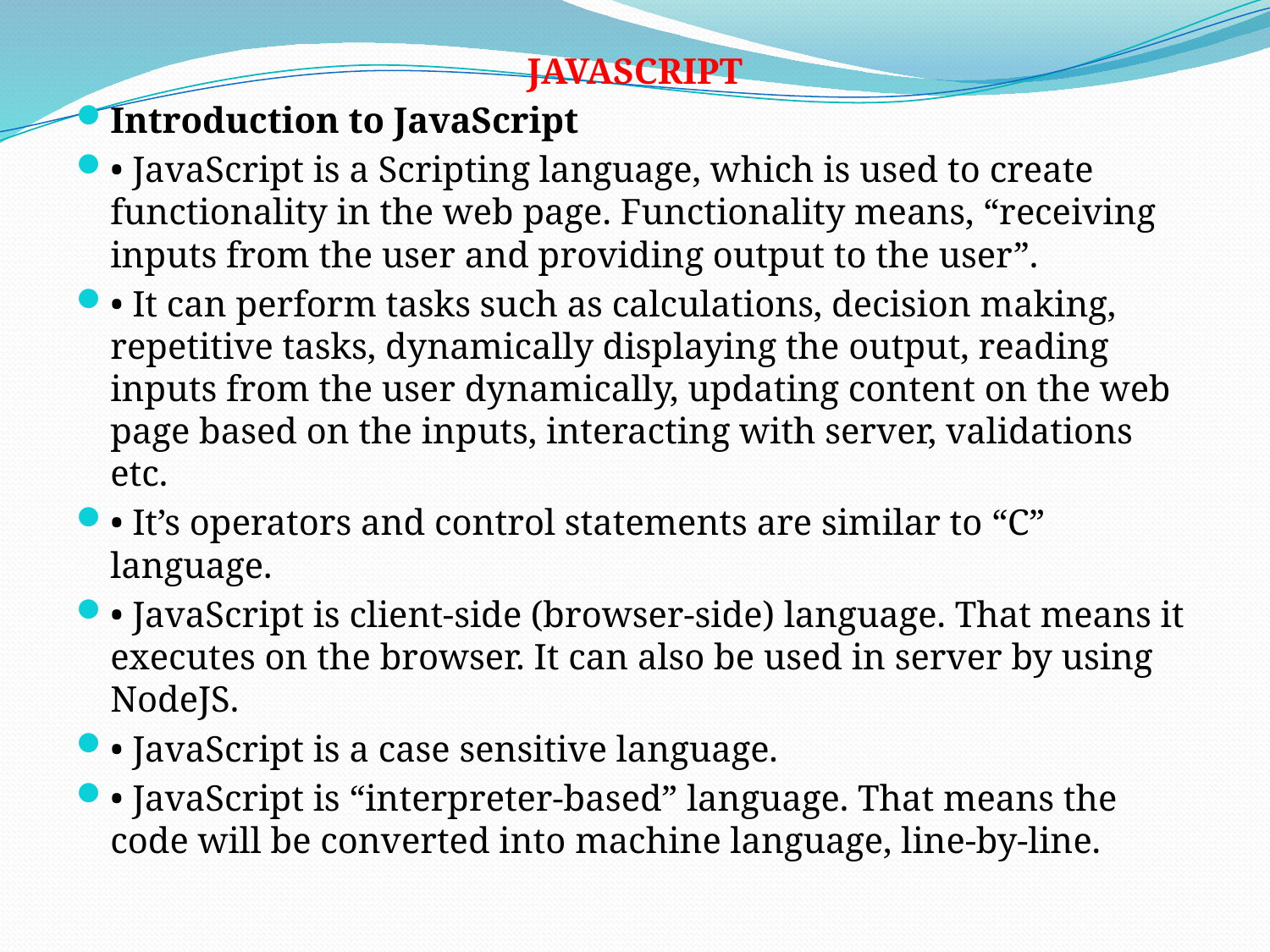

JAVASCRIPT
Introduction to JavaScript
• JavaScript is a Scripting language, which is used to create functionality in the web page. Functionality means, “receiving inputs from the user and providing output to the user”.
• It can perform tasks such as calculations, decision making, repetitive tasks, dynamically displaying the output, reading inputs from the user dynamically, updating content on the web page based on the inputs, interacting with server, validations etc.
• It’s operators and control statements are similar to “C” language.
• JavaScript is client-side (browser-side) language. That means it executes on the browser. It can also be used in server by using NodeJS.
• JavaScript is a case sensitive language.
• JavaScript is “interpreter-based” language. That means the code will be converted into machine language, line-by-line.